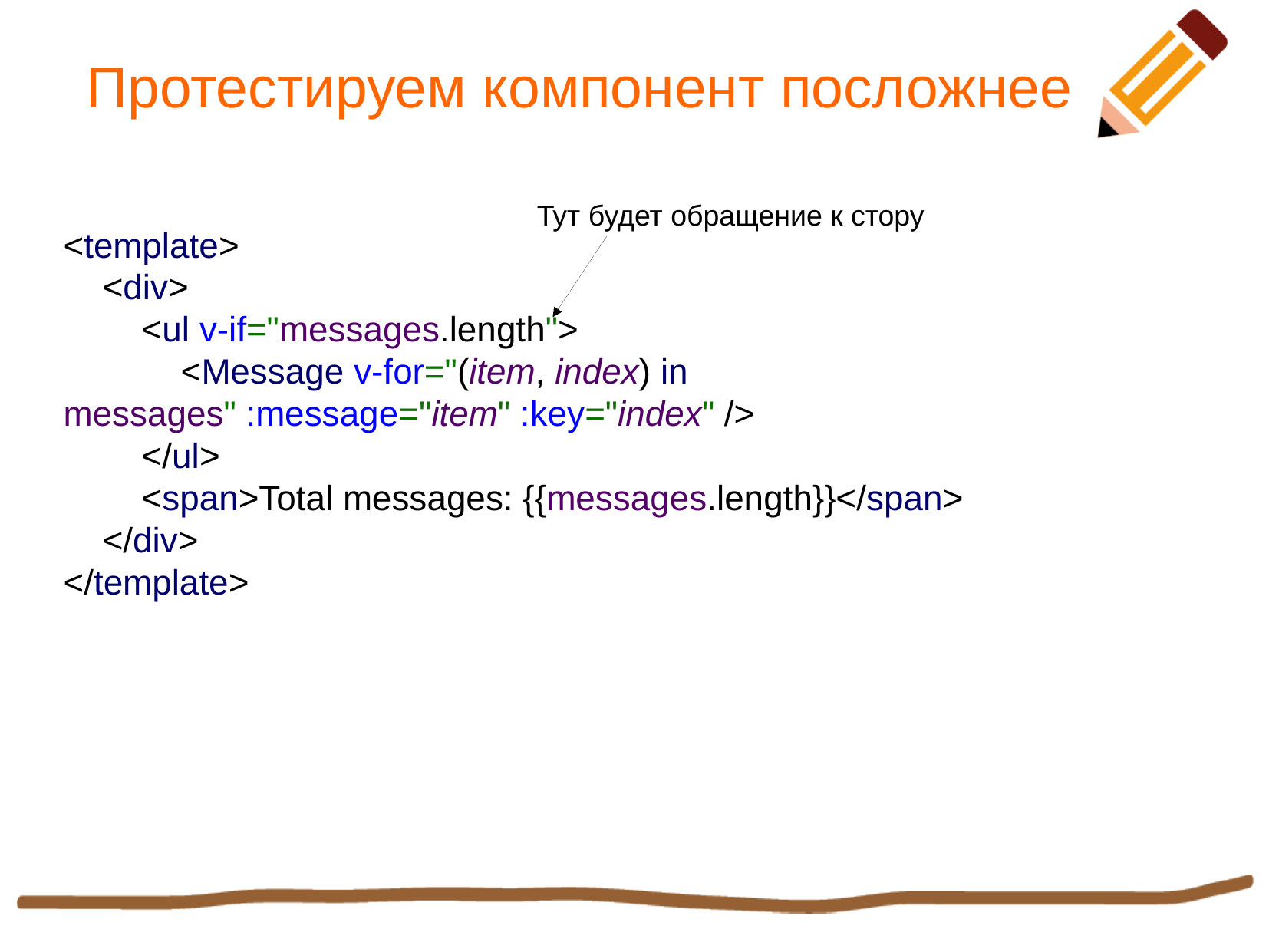

Протестируем компонент посложнее
Тут будет обращение к стору
<template>
    <div>
        <ul v-if="messages.length">
            <Message v-for="(item, index) in messages" :message="item" :key="index" />
        </ul>
        <span>Total messages: {{messages.length}}</span>
    </div>
</template>